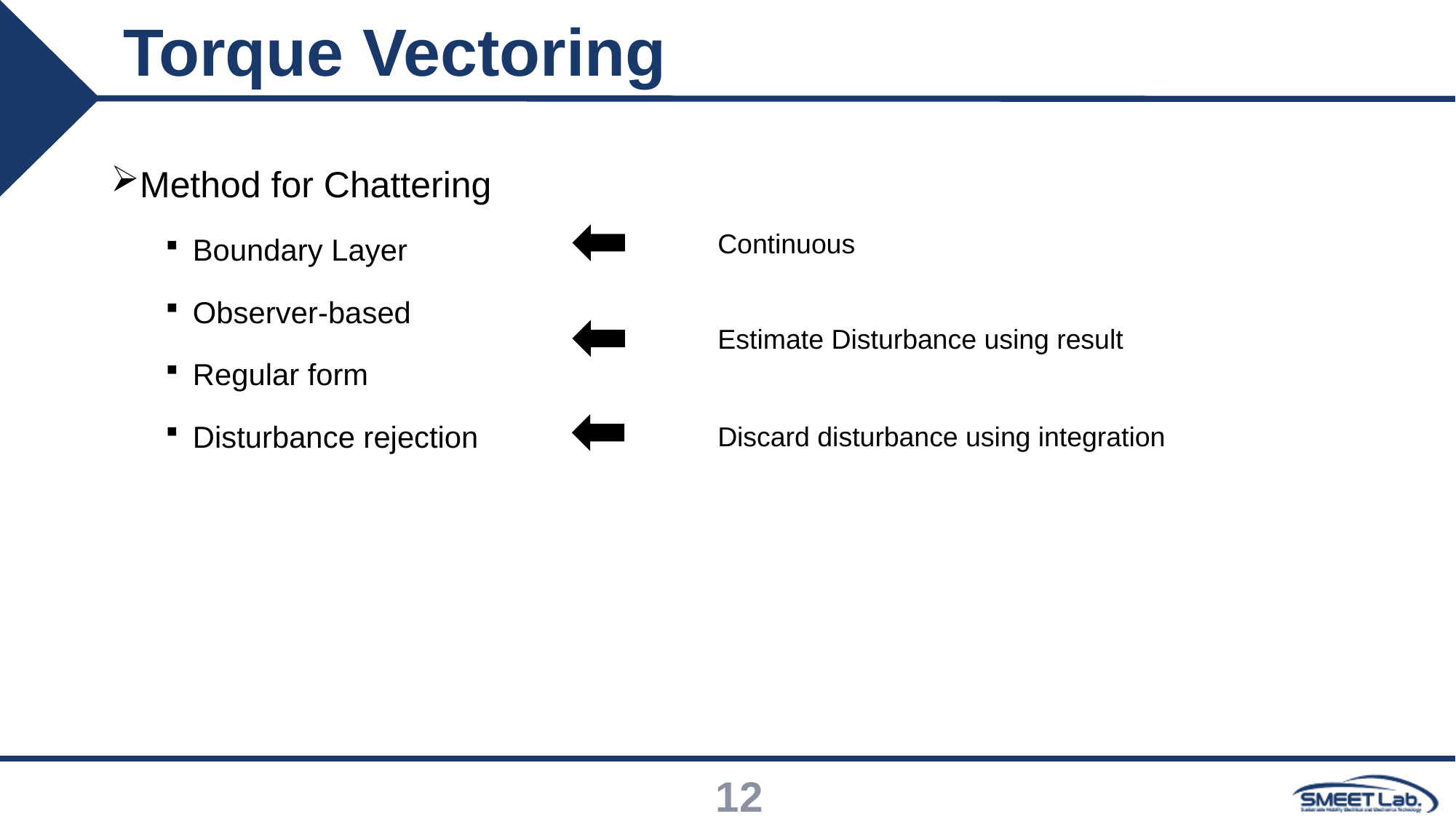

# Torque Vectoring
Method for Chattering
Boundary Layer
Observer-based
Regular form
Disturbance rejection
Continuous

Estimate Disturbance using result

Discard disturbance using integration

12